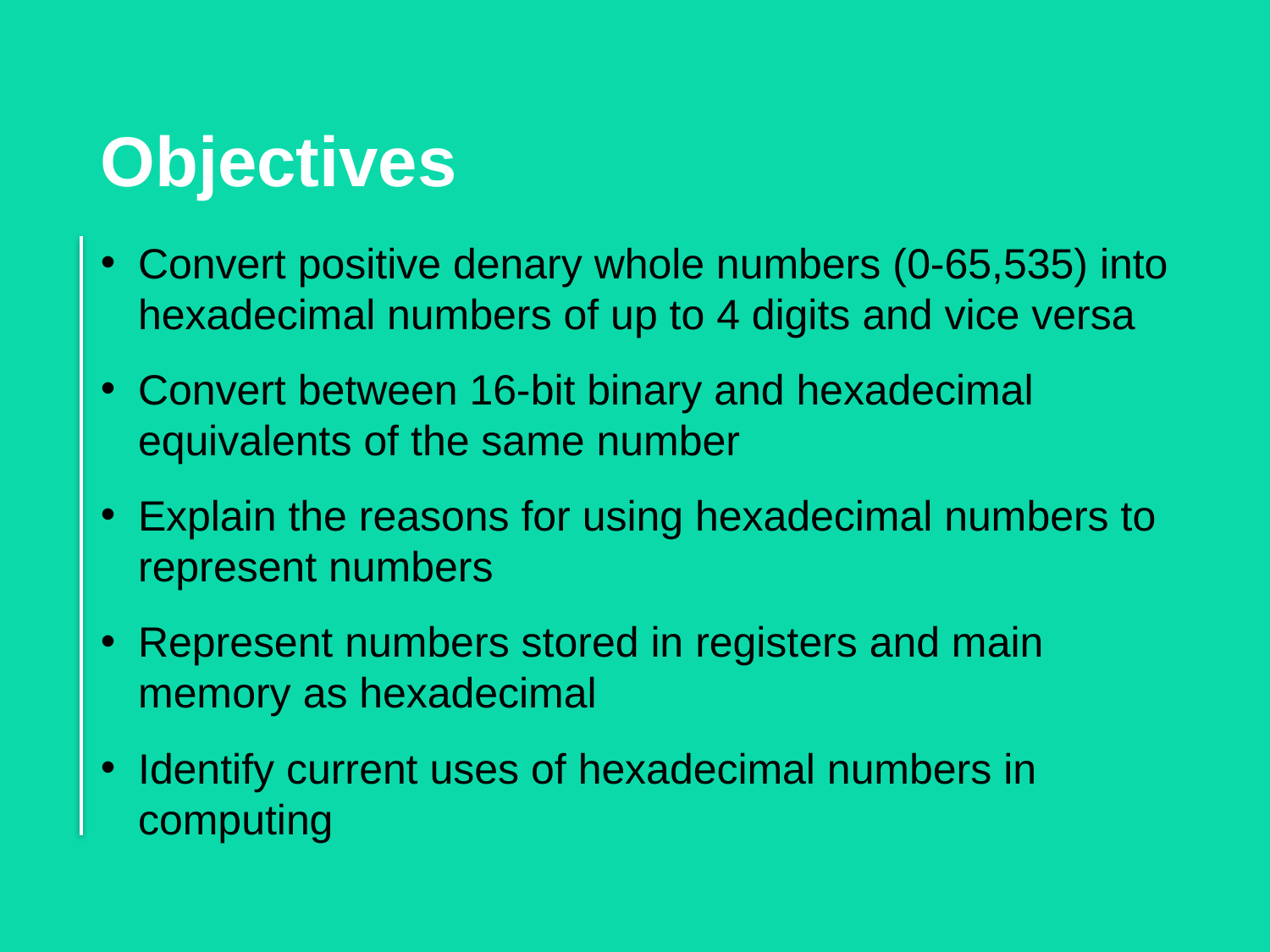

Objectives
Convert positive denary whole numbers (0-65,535) into
hexadecimal numbers of up to 4 digits and vice versa
Convert between 16-bit binary and hexadecimal equivalents of the same number
Explain the reasons for using hexadecimal numbers to represent numbers
Represent numbers stored in registers and main memory as hexadecimal
Identify current uses of hexadecimal numbers in computing